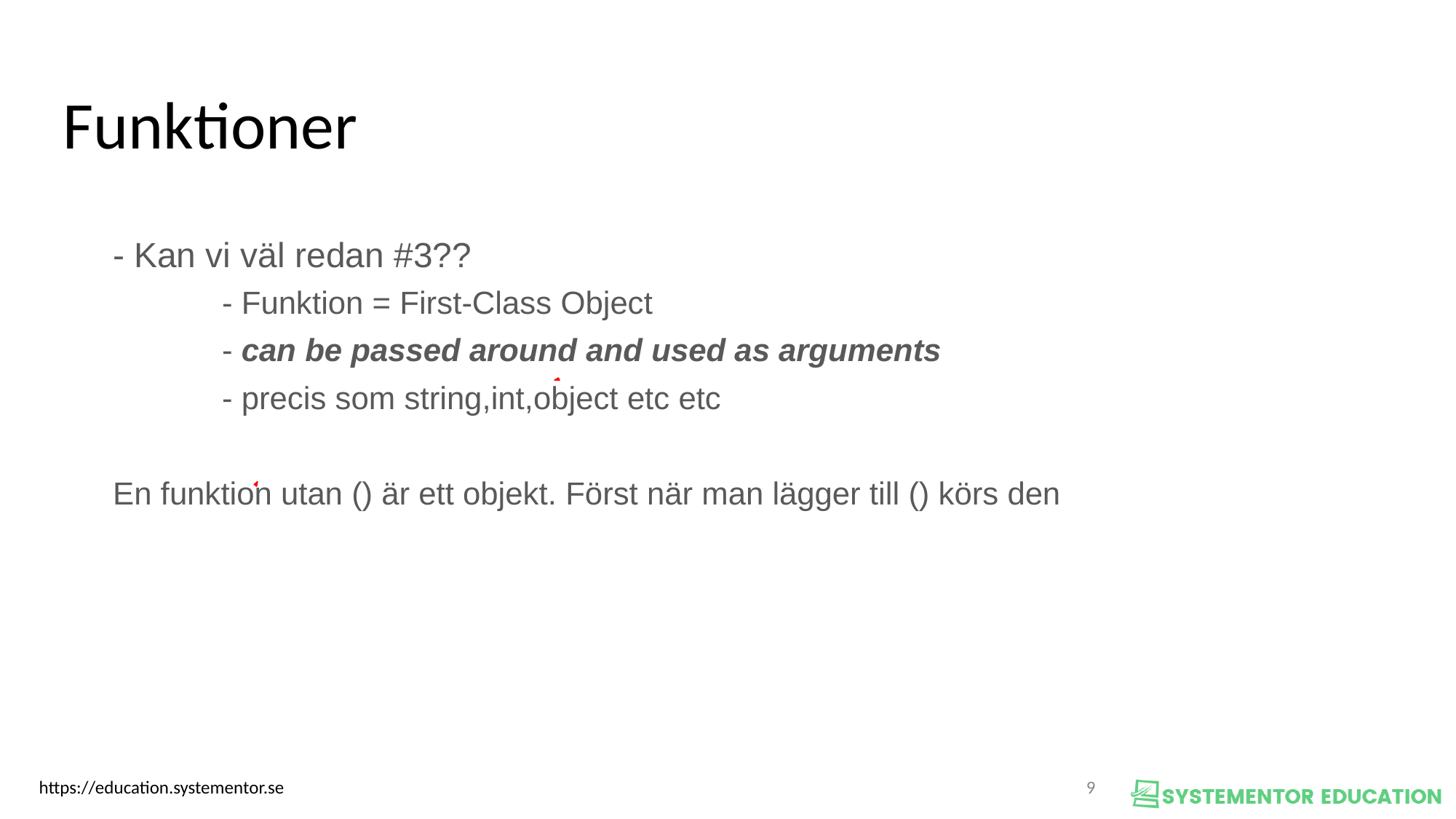

Funktioner

- Kan vi väl redan #3??
	- Funktion = First-Class Object
	- can be passed around and used as arguments
	- precis som string,int,object etc etc

En funktion utan () är ett objekt. Först när man lägger till () körs den

9